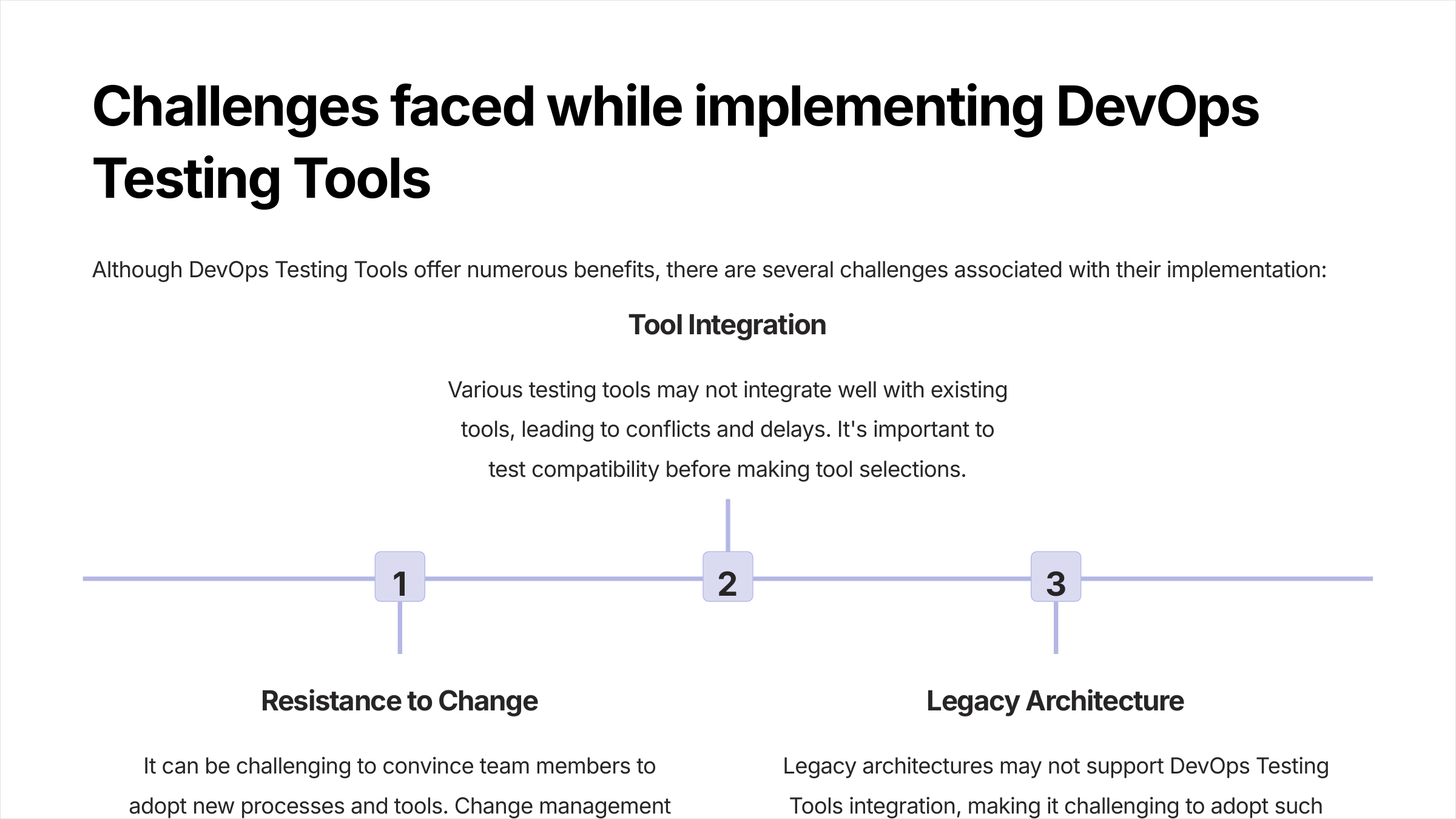

Challenges faced while implementing DevOps Testing Tools
Although DevOps Testing Tools offer numerous benefits, there are several challenges associated with their implementation:
Tool Integration
Various testing tools may not integrate well with existing tools, leading to conflicts and delays. It's important to test compatibility before making tool selections.

1
2
3

Resistance to Change
Legacy Architecture
It can be challenging to convince team members to adopt new processes and tools. Change management and training programs can help overcome resistance to change.
Legacy architectures may not support DevOps Testing Tools integration, making it challenging to adopt such technologies. Refactoring and restructuring the codebase can help in this case.